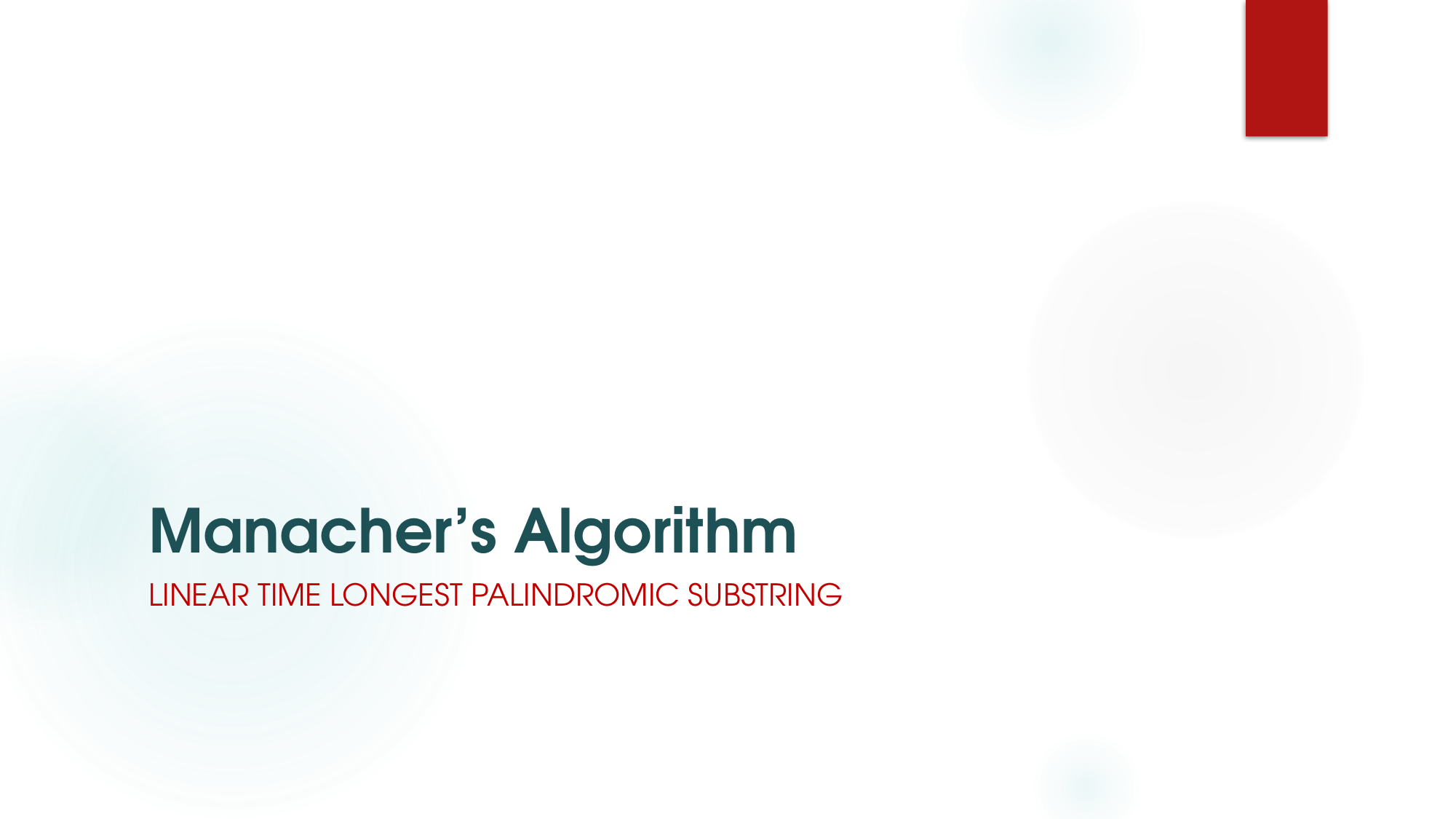

# Manacher’s Algorithm
Linear Time Longest Palindromic Substring